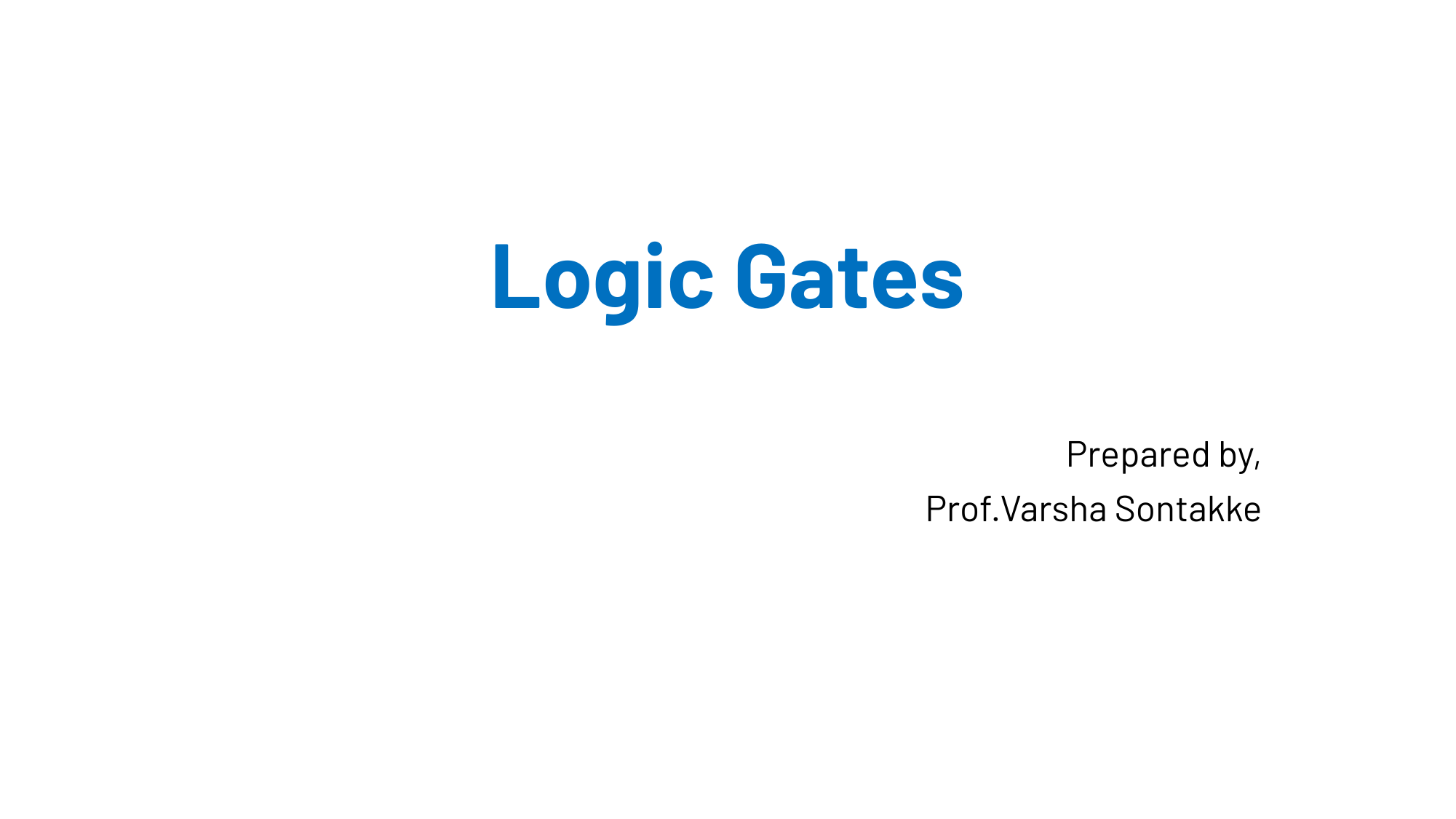

# Logic Gates
Prepared by,
Prof.Varsha Sontakke